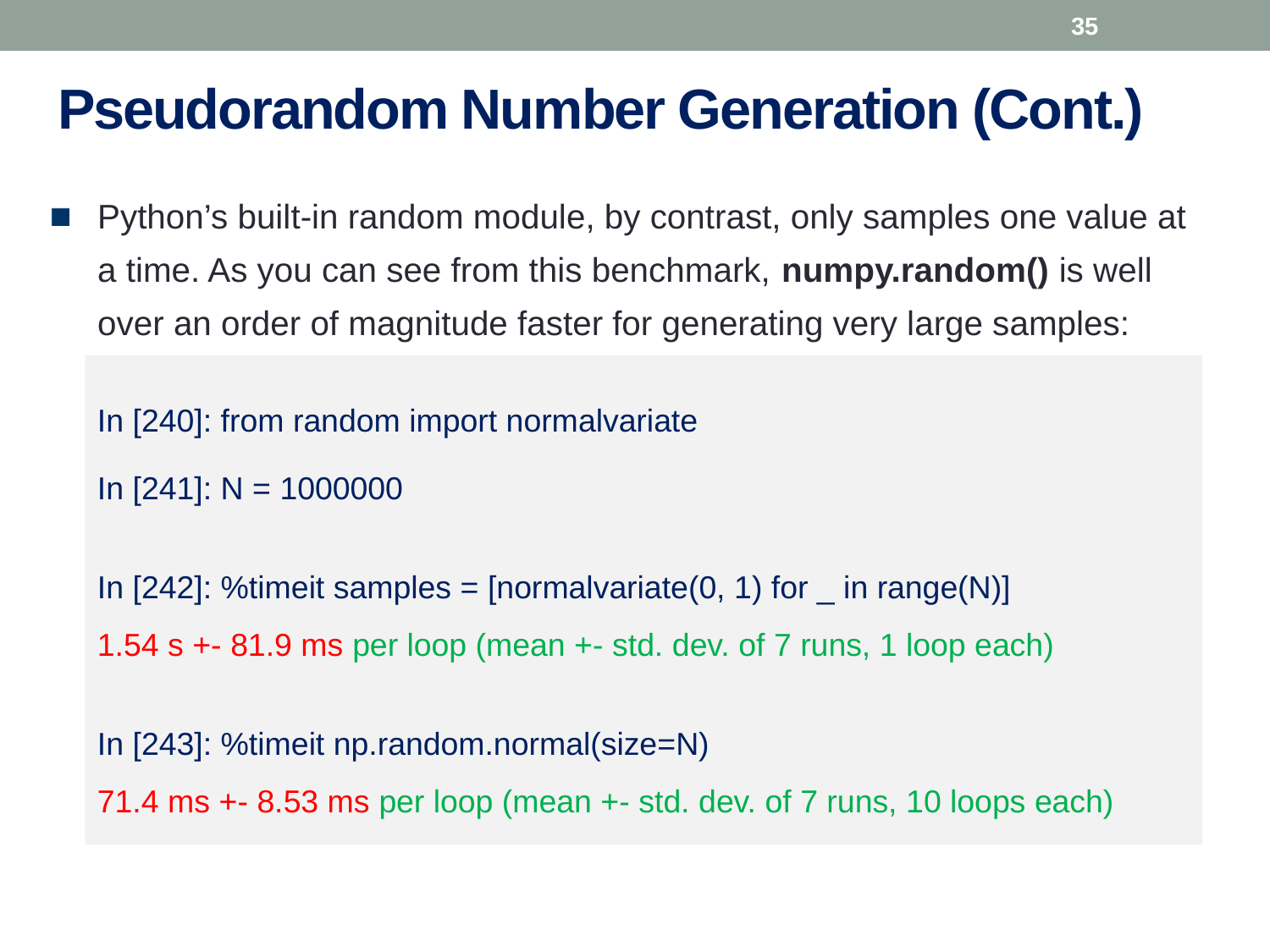

35
# Pseudorandom Number Generation (Cont.)
Python’s built-in random module, by contrast, only samples one value at a time. As you can see from this benchmark, numpy.random() is well over an order of magnitude faster for generating very large samples:
In [240]: from random import normalvariate
In [241]: N = 1000000
In [242]: %timeit samples = [normalvariate(0, 1) for _ in range(N)]
1.54 s +- 81.9 ms per loop (mean +- std. dev. of 7 runs, 1 loop each)
In [243]: %timeit np.random.normal(size=N)
71.4 ms +- 8.53 ms per loop (mean +- std. dev. of 7 runs, 10 loops each)